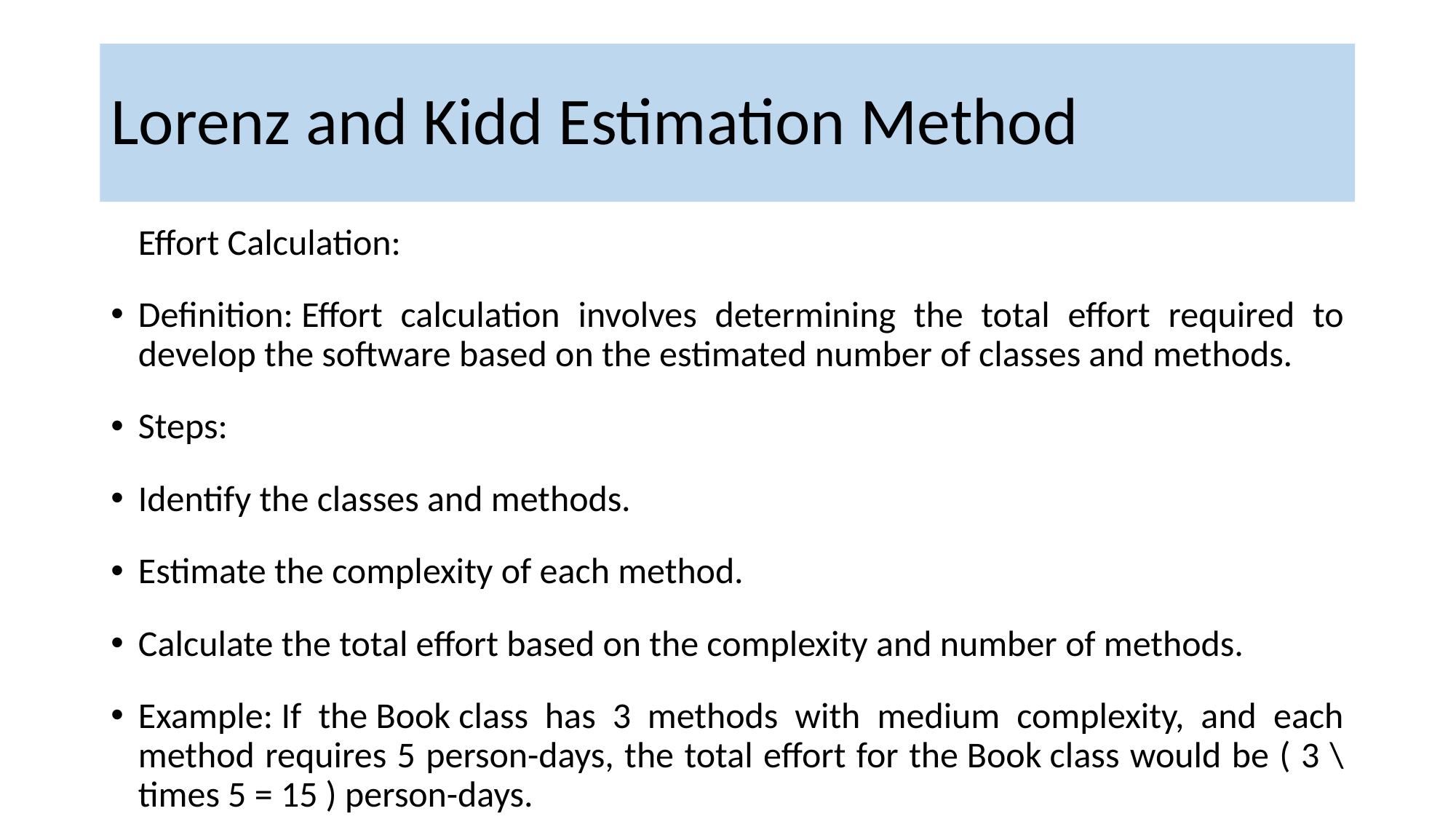

# Lorenz and Kidd Estimation Method
Effort Calculation:
Definition: Effort calculation involves determining the total effort required to develop the software based on the estimated number of classes and methods.
Steps:
Identify the classes and methods.
Estimate the complexity of each method.
Calculate the total effort based on the complexity and number of methods.
Example: If the Book class has 3 methods with medium complexity, and each method requires 5 person-days, the total effort for the Book class would be ( 3 \times 5 = 15 ) person-days.